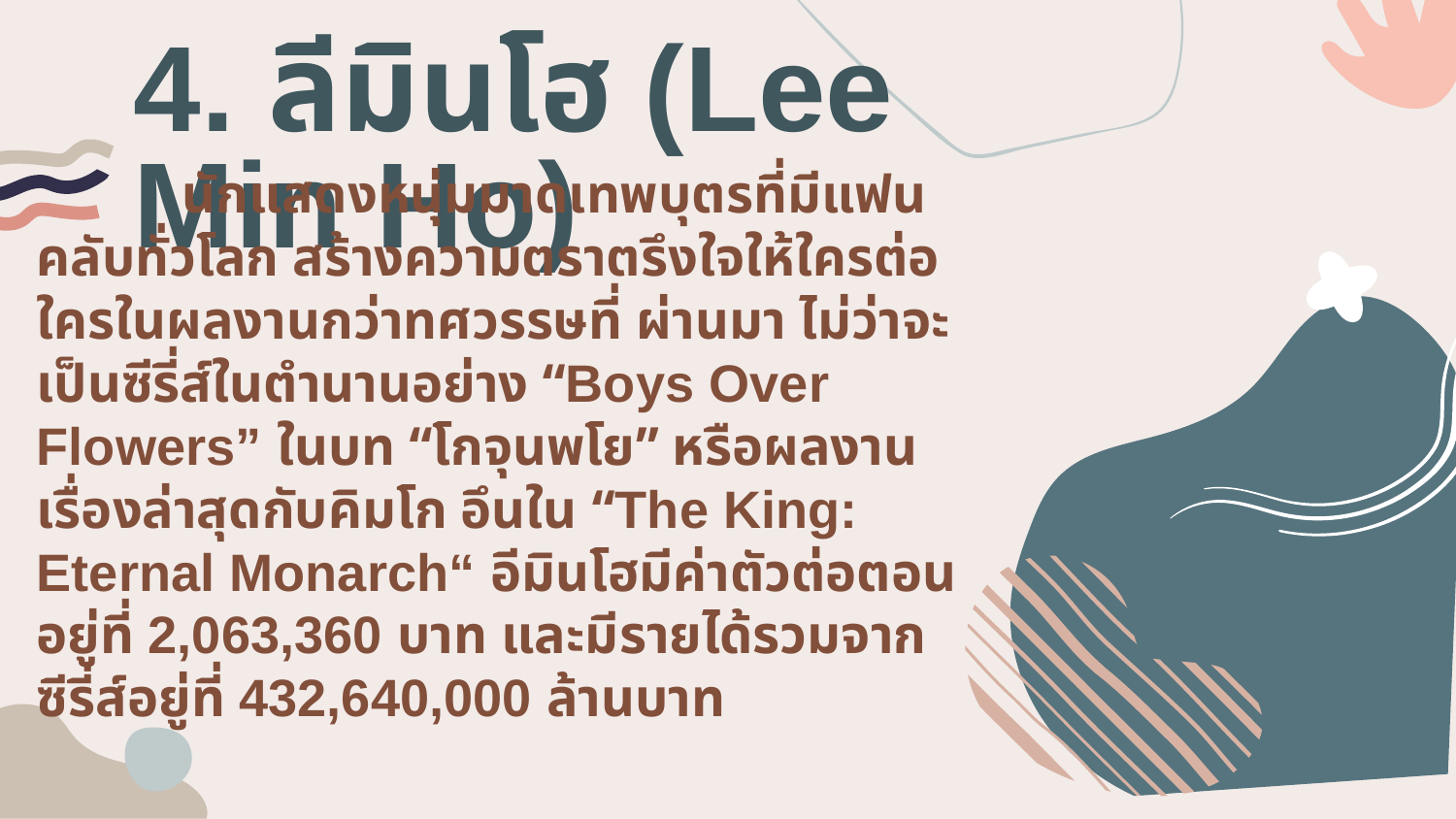

# 4. ลีมินโฮ (Lee Min Ho)
	นักแสดงหนุ่มมาดเทพบุตรที่มีแฟนคลับทั่วโลก สร้างความตราตรึงใจให้ใครต่อใครในผลงานกว่าทศวรรษที่ ผ่านมา ไม่ว่าจะเป็นซีรี่ส์ในตำนานอย่าง “Boys Over Flowers” ในบท “โกจุนพโย” หรือผลงานเรื่องล่าสุดกับคิมโก อึนใน “The King: Eternal Monarch“ อีมินโฮมีค่าตัวต่อตอนอยู่ที่ 2,063,360 บาท และมีรายได้รวมจากซีรี่ส์อยู่ที่ 432,640,000 ล้านบาท